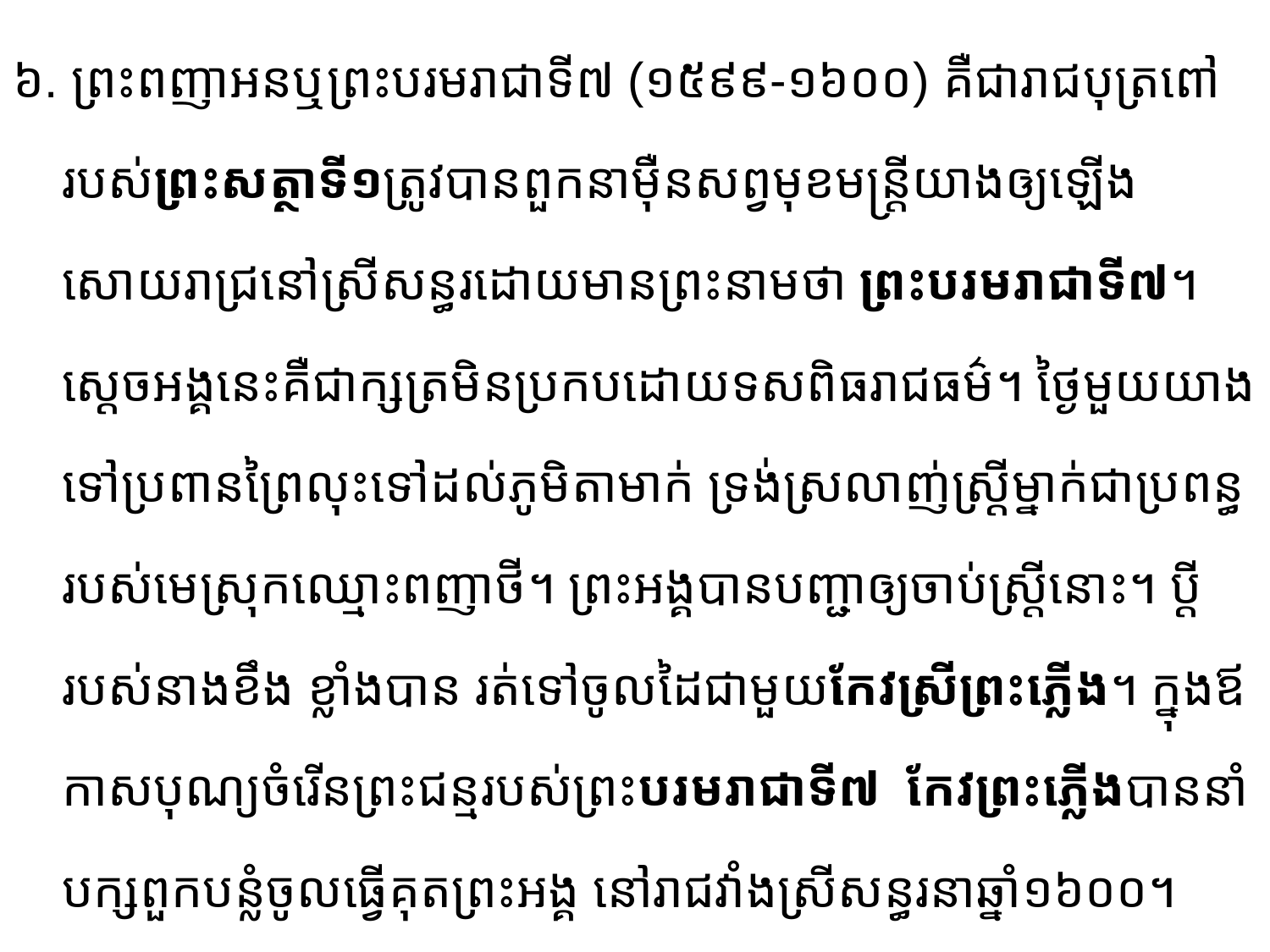

៦. ព្រះពញាអនឬព្រះបរមរាជាទី៧ (១៥៩៩-១៦០០) គឺជារាជបុត្រពៅរបស់ព្រះសត្ថាទី១​ត្រូវបានពួក​នាម៉ឺន​សព្វមុខមន្ត្រីយាងឲ្យឡើងសោយរាជ្រនៅស្រីសន្ធរដោយមានព្រះនាមថា ព្រះបរមរាជាទី៧។ ​ ស្តេចអង្គនេះ​គឺជា​ក្សត្រមិនប្រកបដោយទសពិធរាជធម៌។ ថ្ងៃមួយយាងទៅប្រពានព្រៃលុះទៅដល់ភូមិតាមាក់ ទ្រង់ស្រលាញ់ស្ត្រី​ម្នាក់​​ជាប្រពន្ធរបស់មេស្រុកឈ្មោះពញាថី។ ព្រះអង្គបាន​បញ្ជាឲ្យចាប់ស្ត្រីនោះ​។ ប្តីរបស់នាងខឹង ខ្លាំង​បាន រត់ទៅចូលដៃជាមួយកែវស្រីព្រះភ្លើង។ ក្នុងឪកាសបុណ្យចំរើនព្រះជន្មរបស់​ព្រះបរមរាជាទី៧  កែវព្រះភ្លើងបាន​នាំ​បក្ស​ពួកបន្លំចូលធ្វើគុតព្រះអង្គ នៅរាជវាំងស្រីសន្ធរនាឆ្នាំ១៦០០។